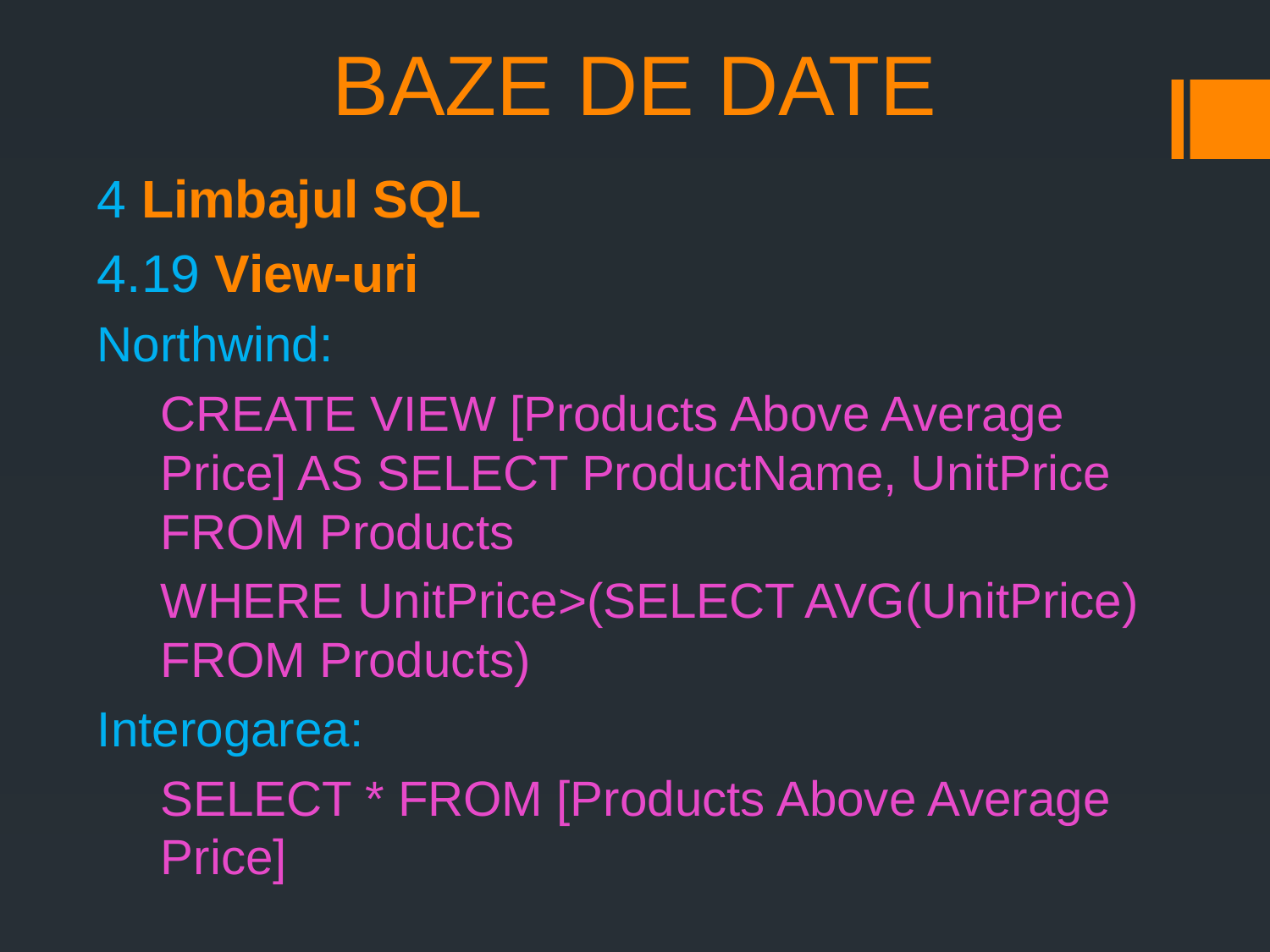

# BAZE DE DATE
4 Limbajul SQL
4.19 View-uri
Northwind:
CREATE VIEW [Products Above Average Price] AS SELECT ProductName, UnitPrice FROM Products
WHERE UnitPrice>(SELECT AVG(UnitPrice) FROM Products)
Interogarea:
SELECT * FROM [Products Above Average Price]